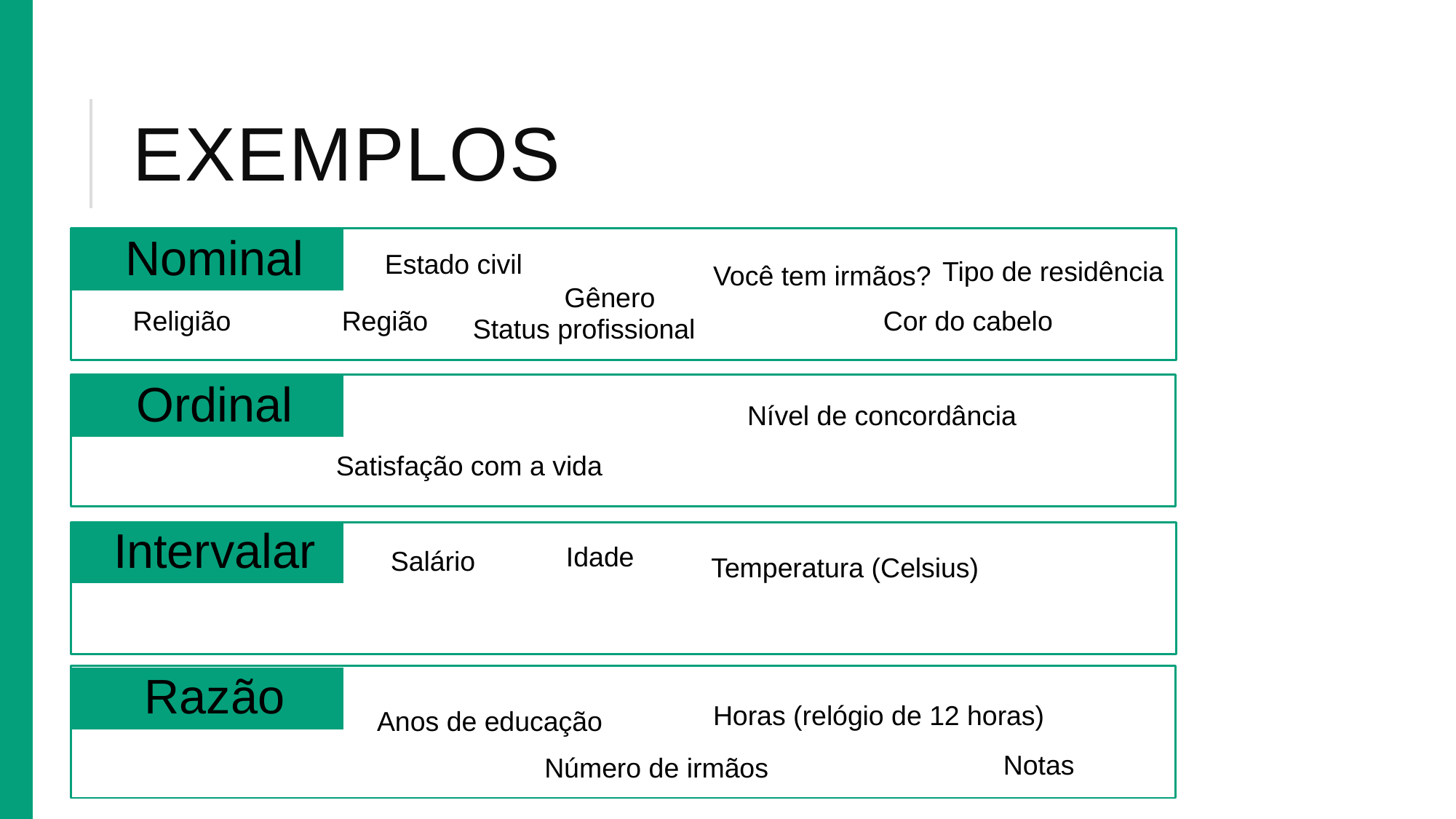

# Exemplos
Nominal

Estado civil
Tipo de residência
Você tem irmãos?
Gênero
Religião
Região
Cor do cabelo
Status profissional
Ordinal

Nível de concordância
Satisfação com a vida
Intervalar

Idade
Salário
Temperatura (Celsius)

Razão
Horas (relógio de 12 horas)
Anos de educação
Notas
Número de irmãos